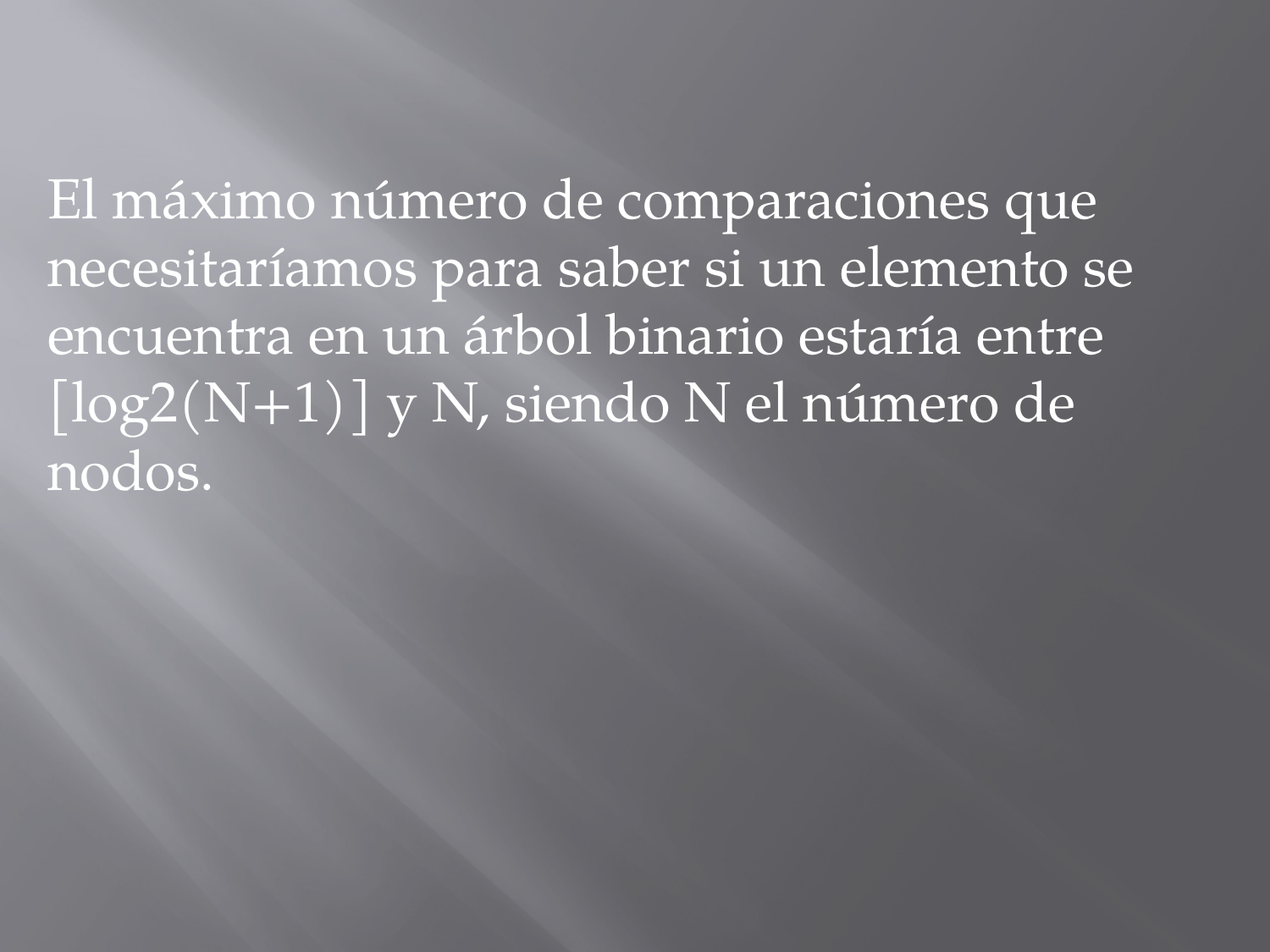

El máximo número de comparaciones que necesitaríamos para saber si un elemento se encuentra en un árbol binario estaría entre [log2(N+1)] y N, siendo N el número de nodos.